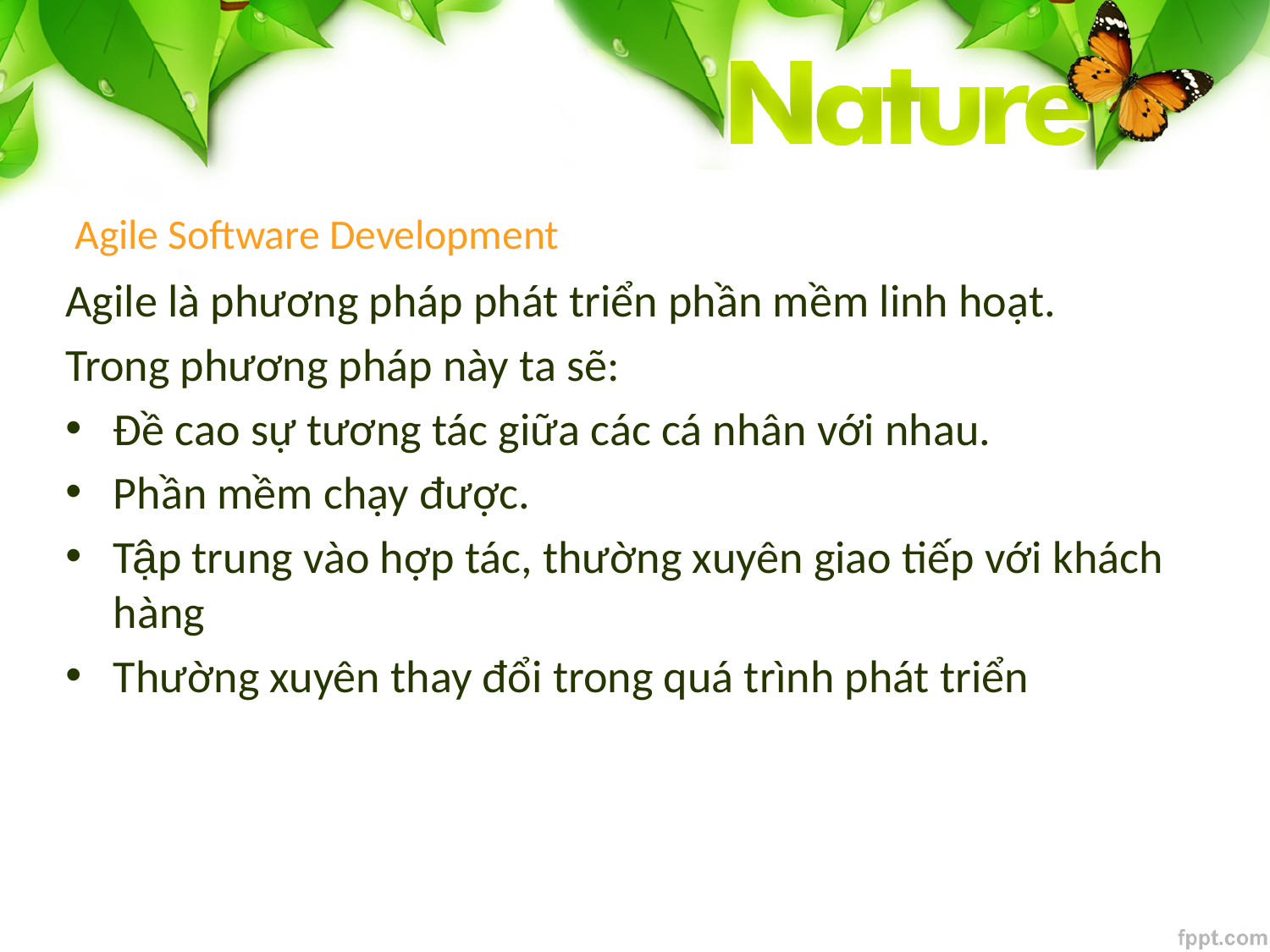

# Agile Software Development
Agile là phương pháp phát triển phần mềm linh hoạt.
Trong phương pháp này ta sẽ:
Đề cao sự tương tác giữa các cá nhân với nhau.
Phần mềm chạy được.
Tập trung vào hợp tác, thường xuyên giao tiếp với khách hàng
Thường xuyên thay đổi trong quá trình phát triển